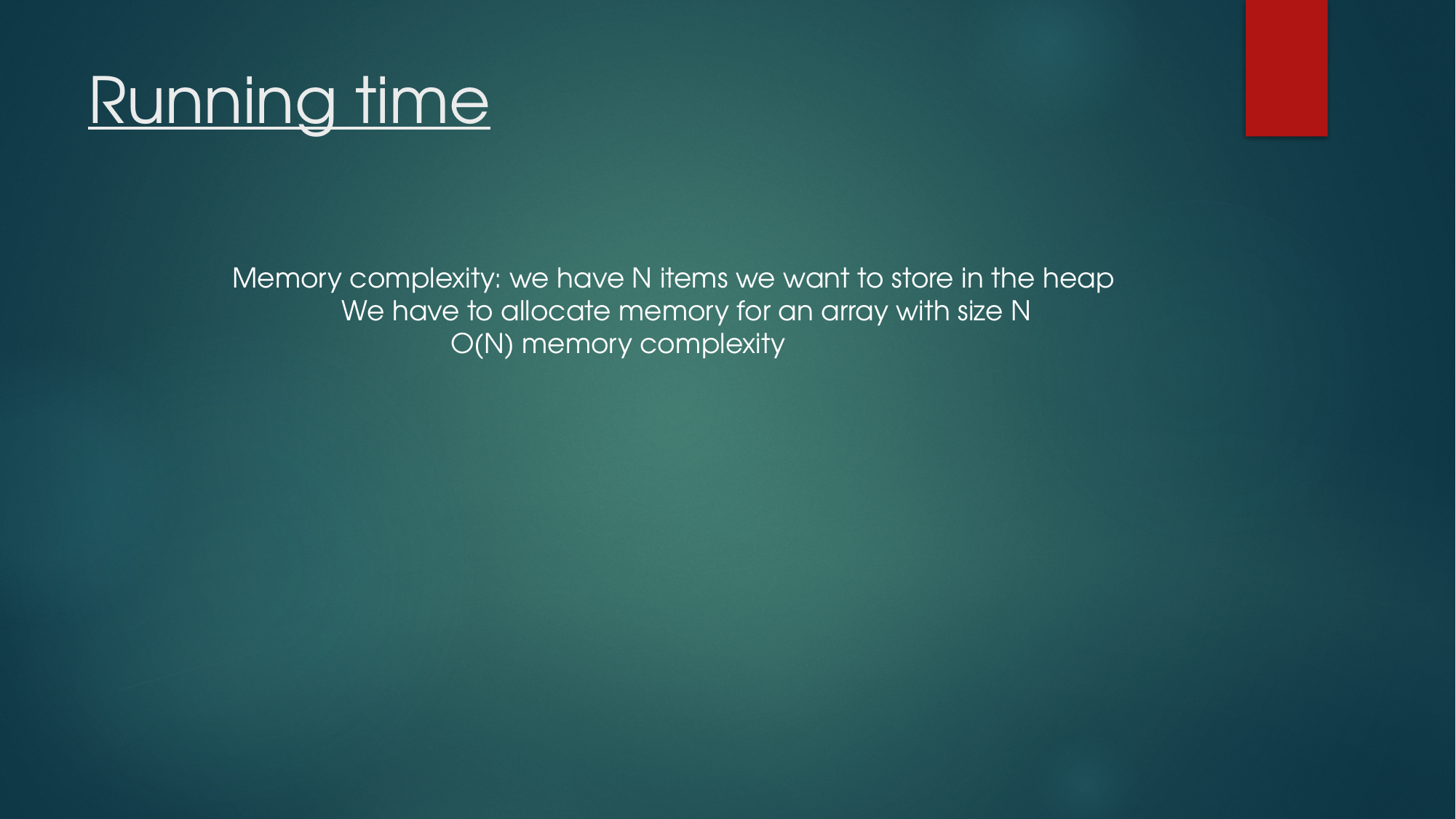

# Running time
Memory complexity: we have N items we want to store in the heap
	We have to allocate memory for an array with size N
		O(N) memory complexity